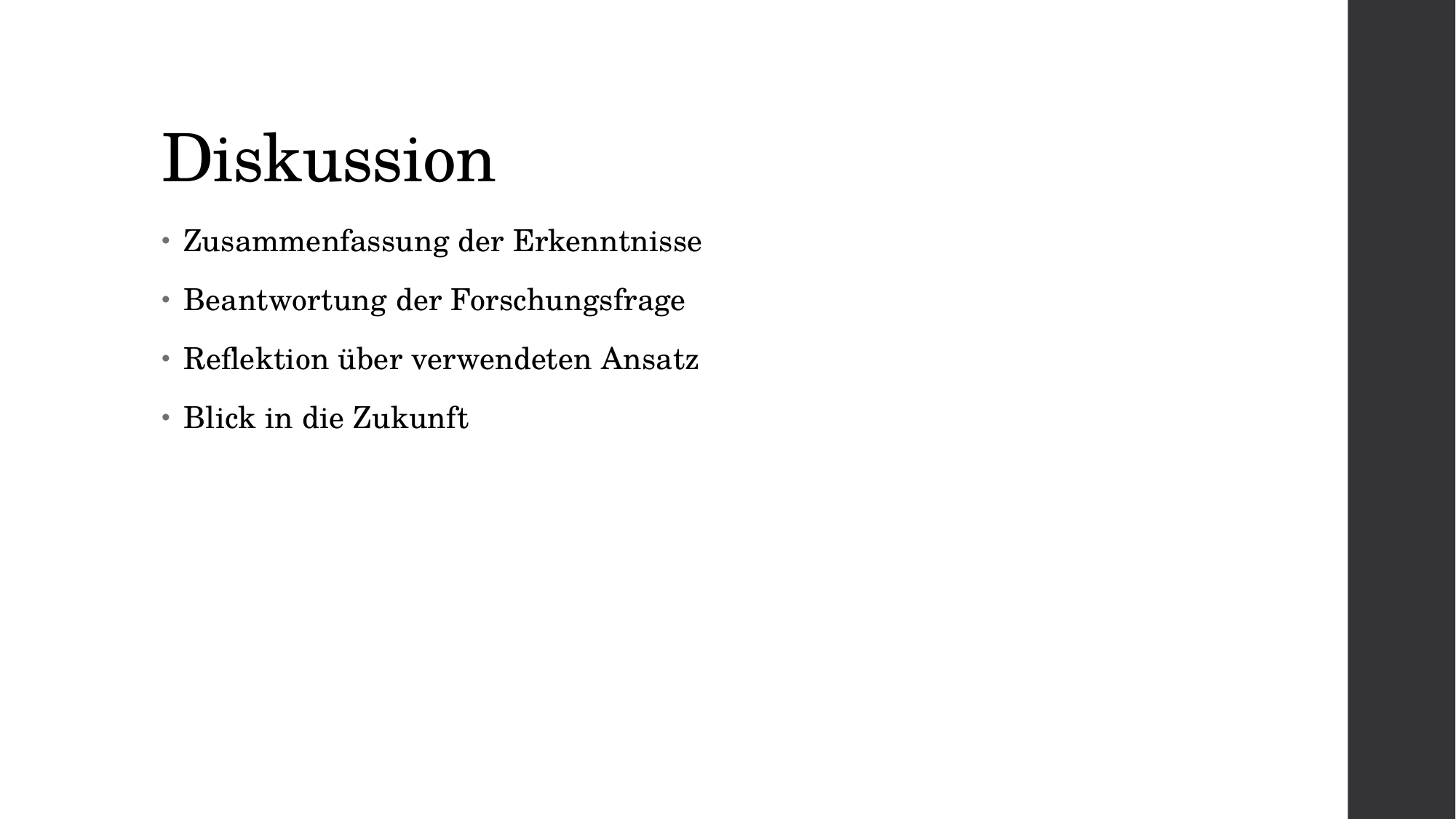

# Diskussion
Zusammenfassung der Erkenntnisse
Beantwortung der Forschungsfrage
Reflektion über verwendeten Ansatz
Blick in die Zukunft